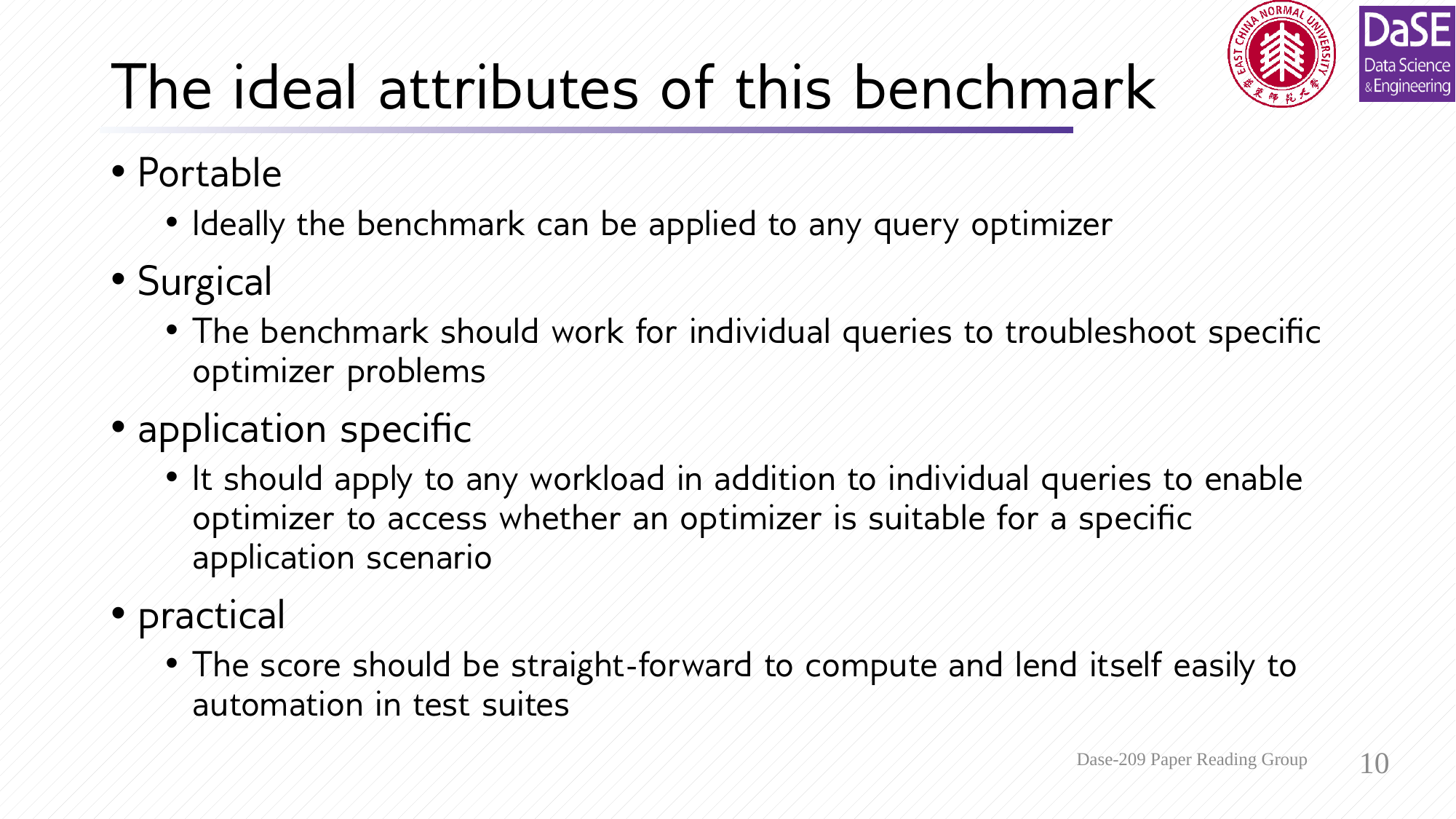

# The ideal attributes of this benchmark
Portable
Ideally the benchmark can be applied to any query optimizer
Surgical
The benchmark should work for individual queries to troubleshoot specific optimizer problems
application specific
It should apply to any workload in addition to individual queries to enable optimizer to access whether an optimizer is suitable for a specific application scenario
practical
The score should be straight-forward to compute and lend itself easily to automation in test suites

Dase-209 Paper Reading Group